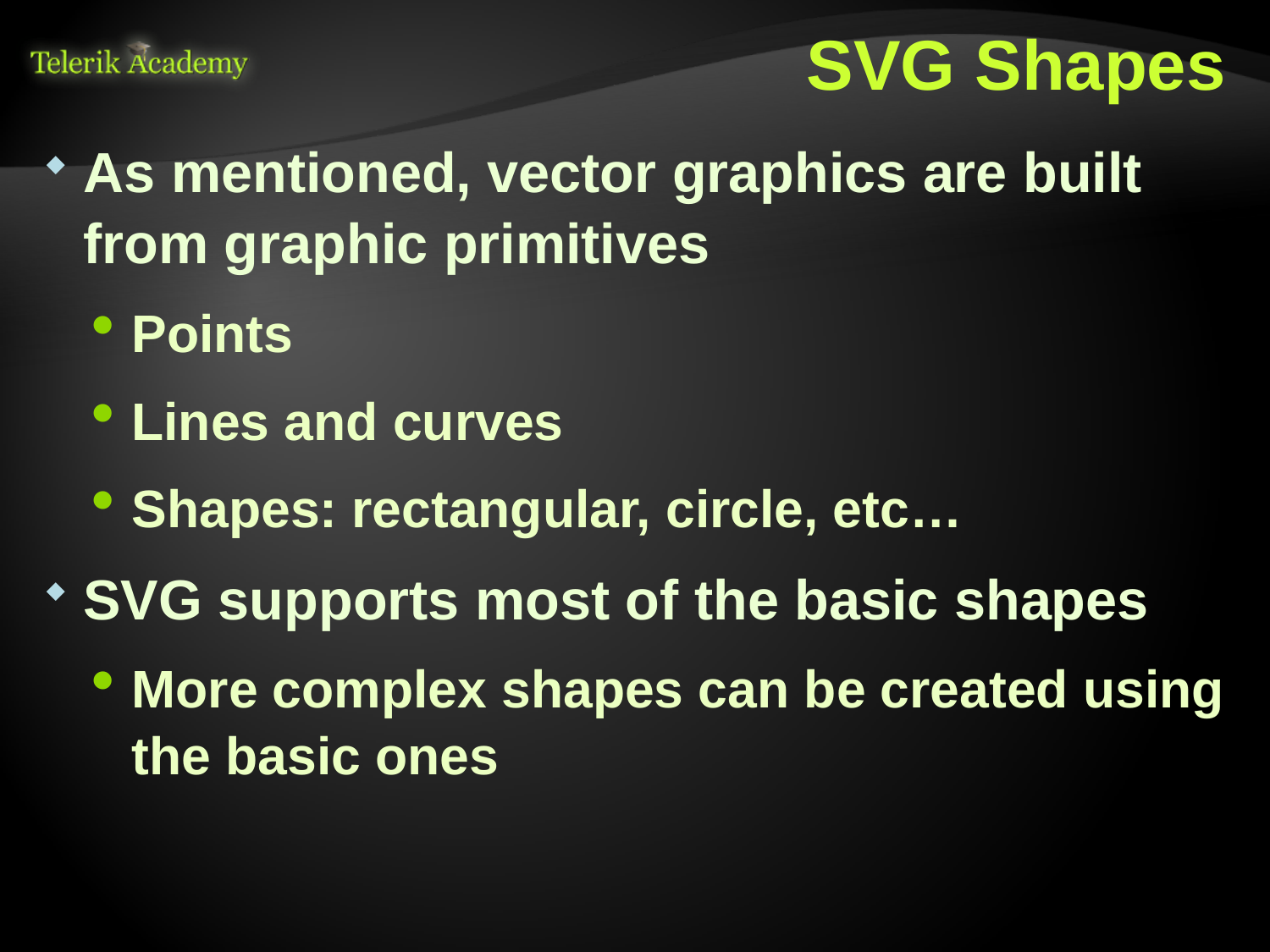

# SVG Shapes
As mentioned, vector graphics are built from graphic primitives
Points
Lines and curves
Shapes: rectangular, circle, etc…
SVG supports most of the basic shapes
More complex shapes can be created using the basic ones